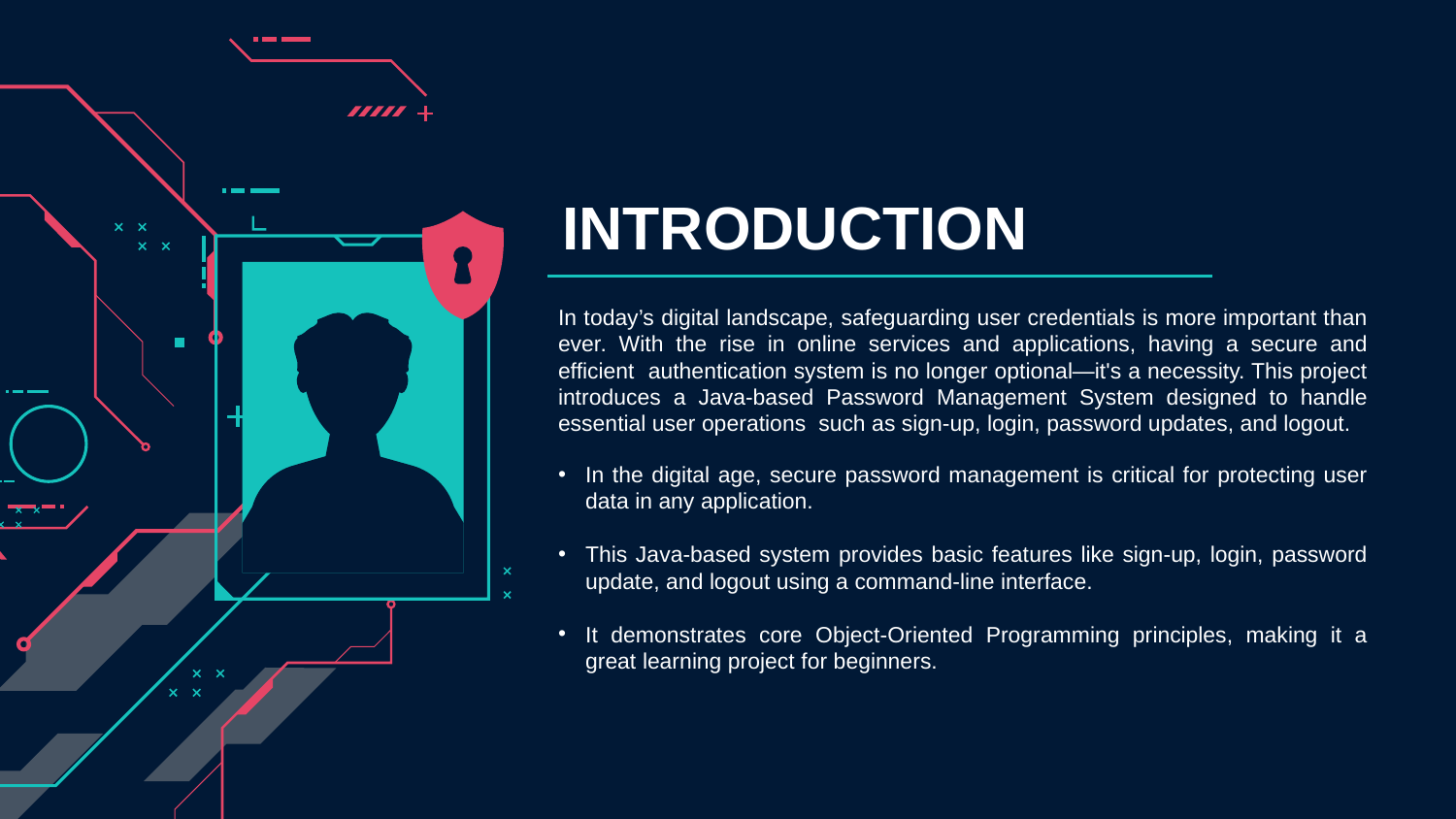

OBJECTIVE
# INTRODUCTION

In today’s digital landscape, safeguarding user credentials is more important than ever. With the rise in online services and applications, having a secure and efficient  authentication system is no longer optional—it's a necessity. This project introduces a Java-based Password Management System designed to handle essential user operations  such as sign-up, login, password updates, and logout.

In the digital age, secure password management is critical for protecting user data in any application.

This Java-based system provides basic features like sign-up, login, password update, and logout using a command-line interface.

It demonstrates core Object-Oriented Programming principles, making it a great learning project for beginners.

Easy
To create a lightweight, in-memory system suitable for learning authentication and data handling.

Functionable
To provide basic functionalities like user registration, login, password updates, and user listing.

Simple
To build a simple password management system using core Java and Object-Oriented Programming (OOP) principles.